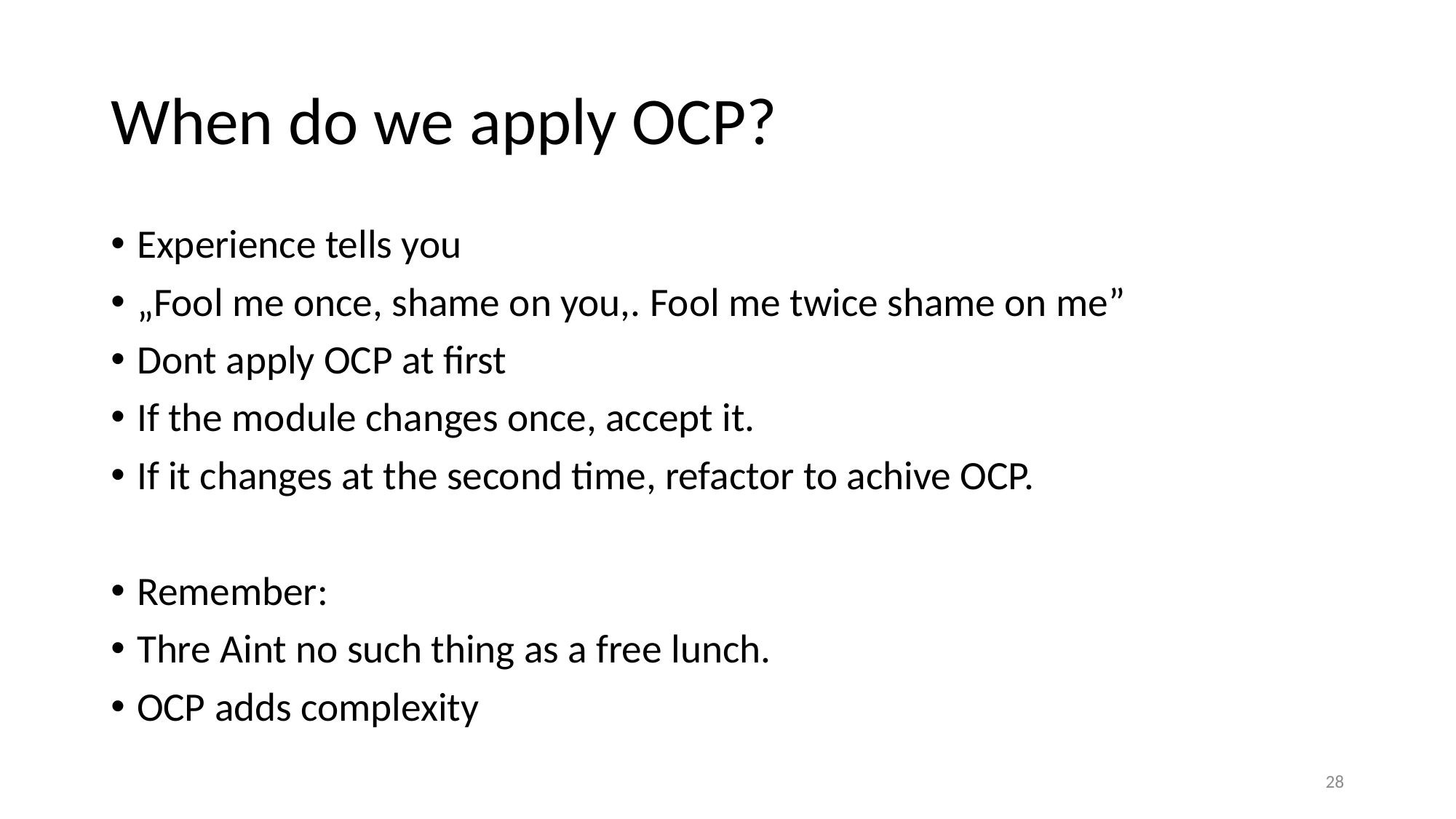

# When do we apply OCP?
Experience tells you
„Fool me once, shame on you,. Fool me twice shame on me”
Dont apply OCP at first
If the module changes once, accept it.
If it changes at the second time, refactor to achive OCP.

Remember:
Thre Aint no such thing as a free lunch.
OCP adds complexity
28